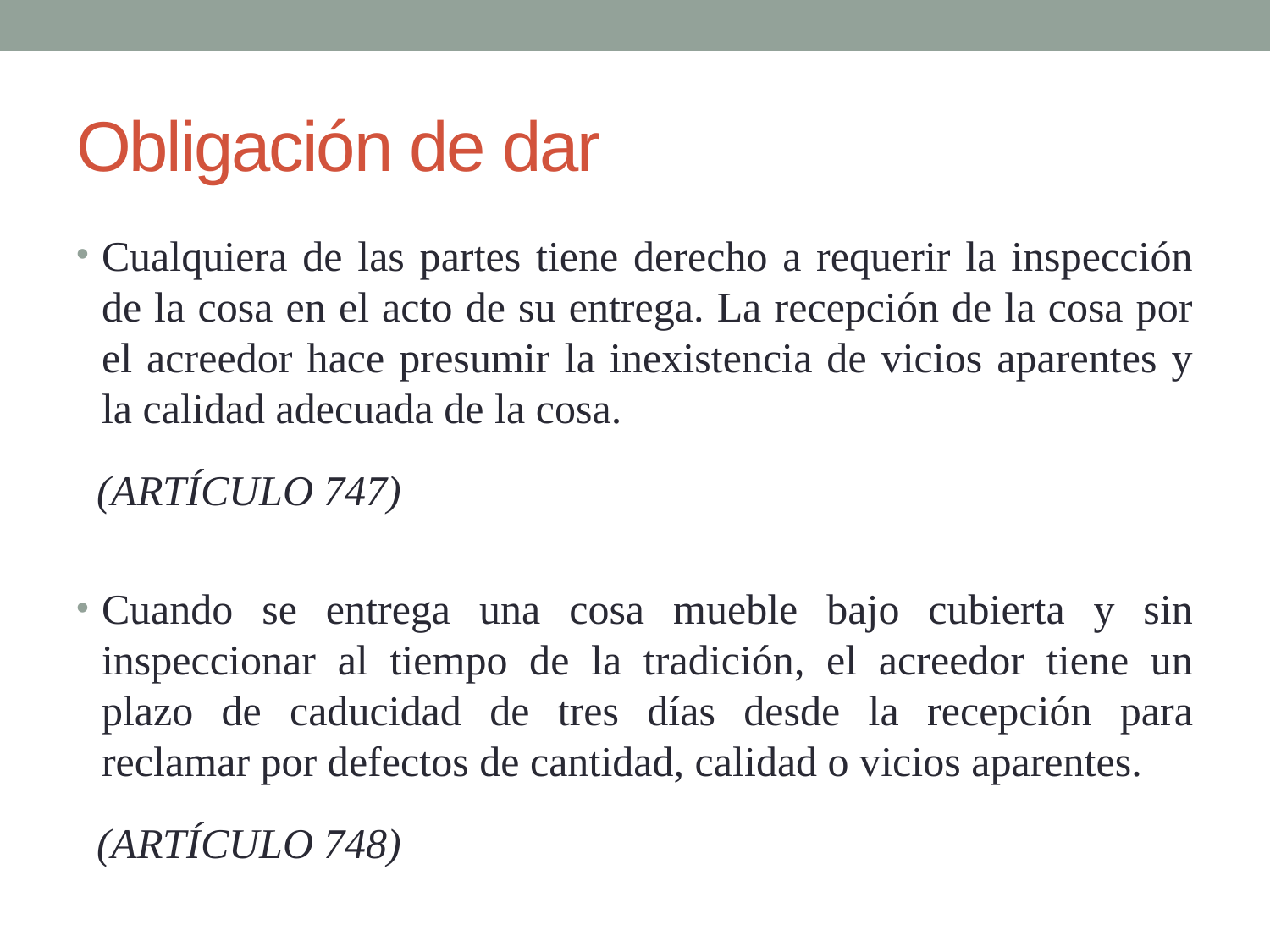

# Obligación de dar
Cualquiera de las partes tiene derecho a requerir la inspección de la cosa en el acto de su entrega. La recepción de la cosa por el acreedor hace presumir la inexistencia de vicios aparentes y la calidad adecuada de la cosa.
  (ARTÍCULO 747)

Cuando se entrega una cosa mueble bajo cubierta y sin inspeccionar al tiempo de la tradición, el acreedor tiene un plazo de caducidad de tres días desde la recepción para reclamar por defectos de cantidad, calidad o vicios aparentes.
  (ARTÍCULO 748)